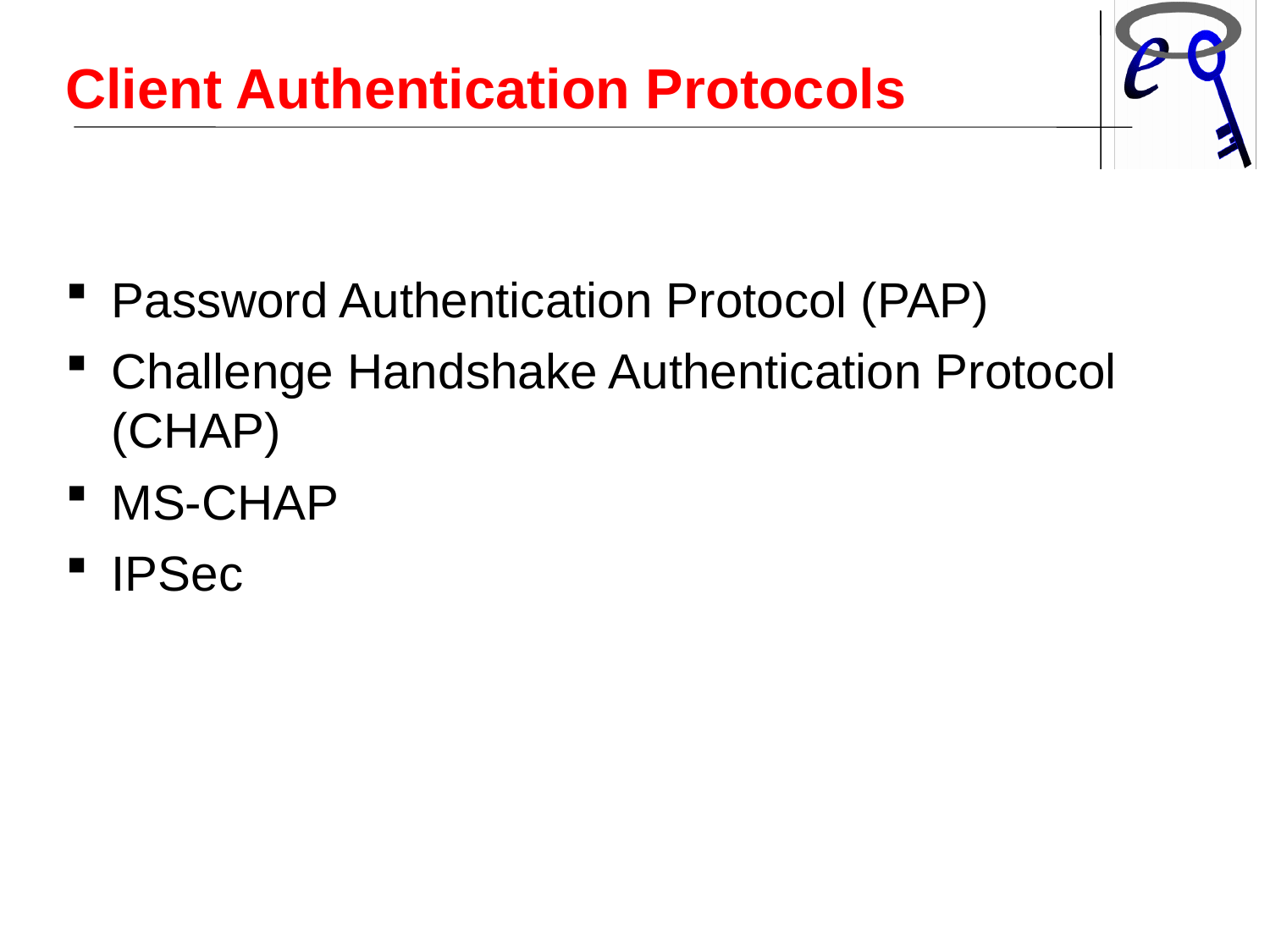

Client Authentication Protocols
Password Authentication Protocol (PAP)‏
Challenge Handshake Authentication Protocol (CHAP)‏
MS-CHAP
IPSec